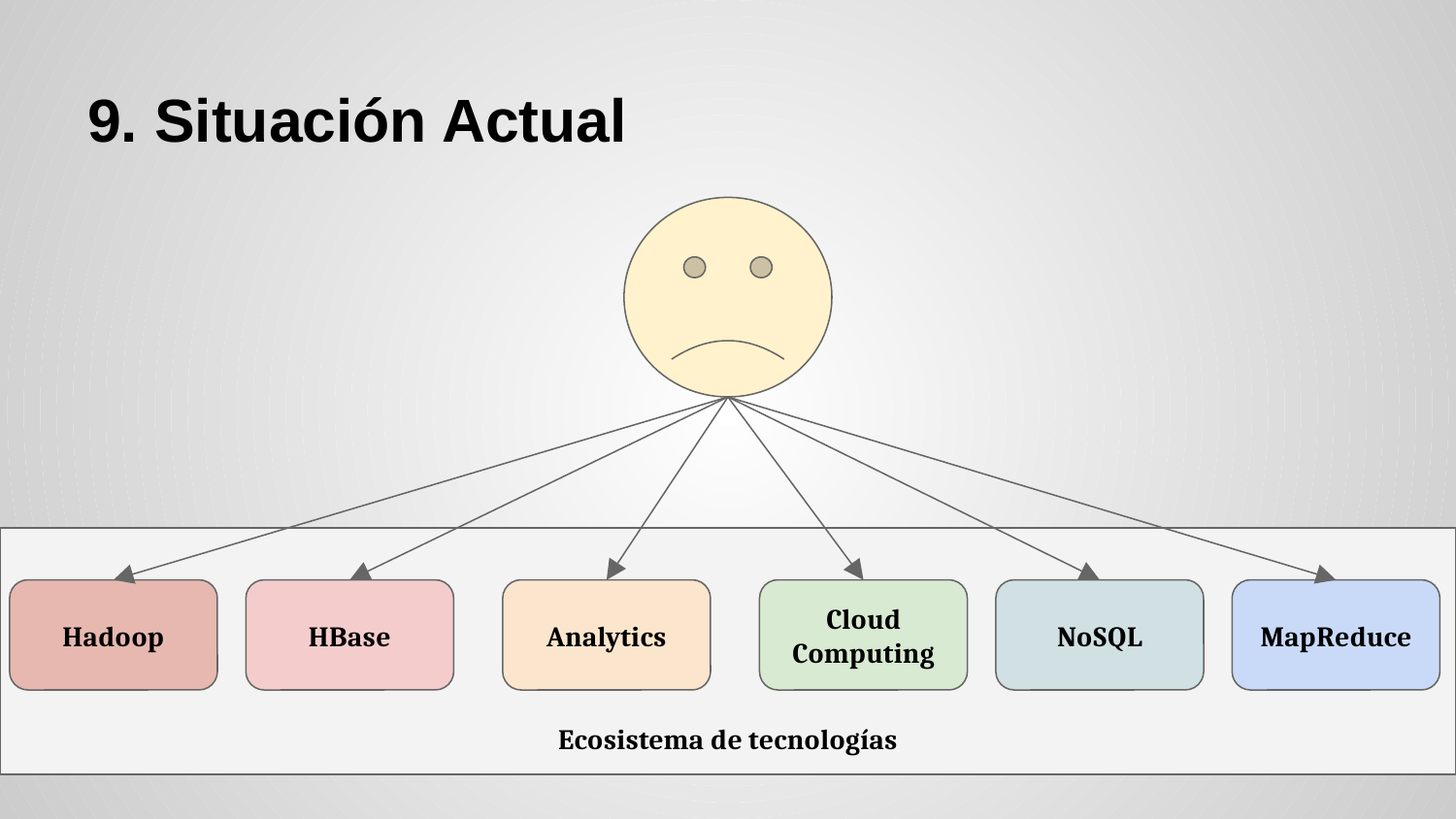

# 9. Situación Actual

Hadoop
HBase
Analytics
Cloud Computing
NoSQL
MapReduce
Ecosistema de tecnologías